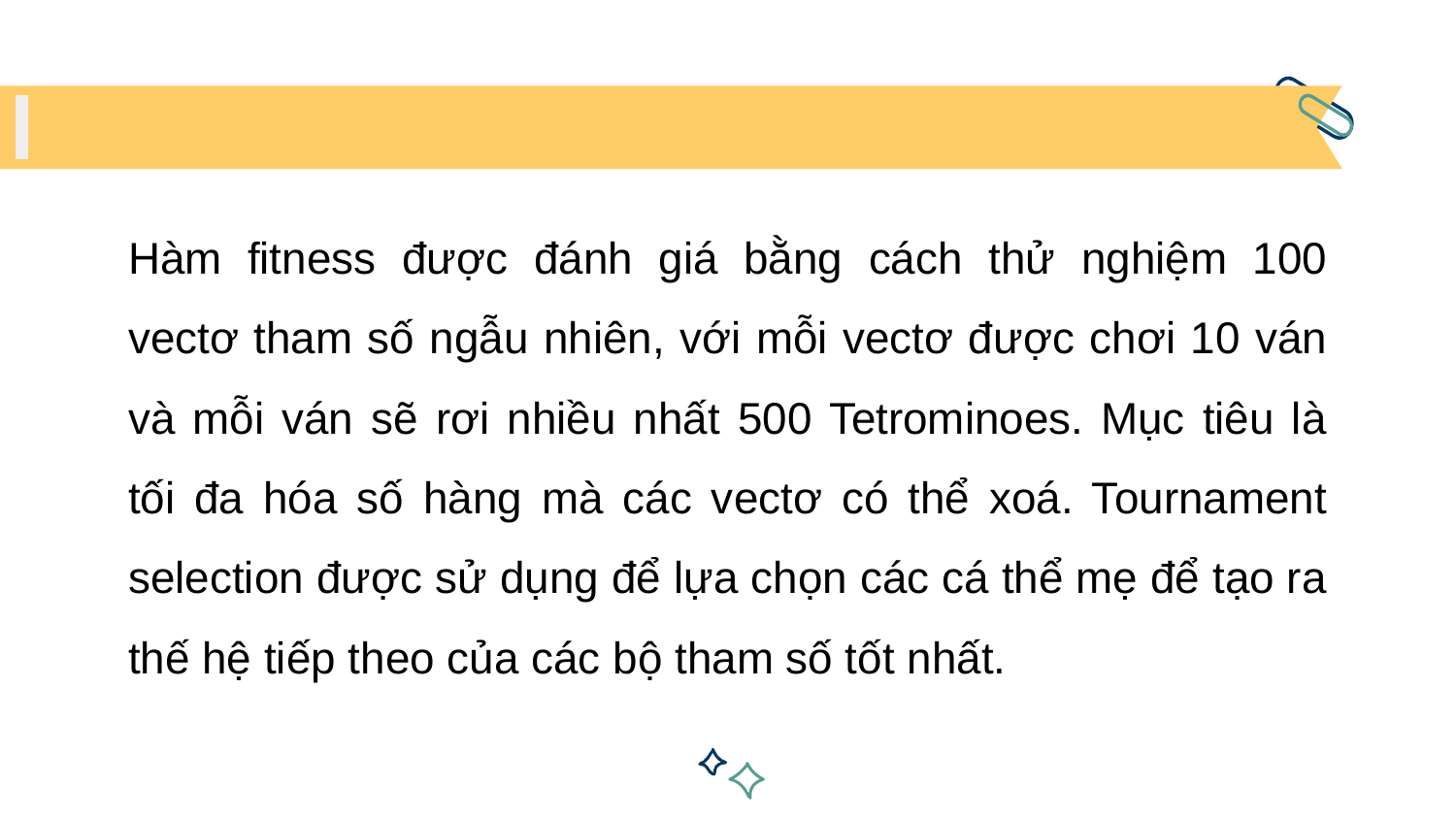

Hàm fitness được đánh giá bằng cách thử nghiệm 100 vectơ tham số ngẫu nhiên, với mỗi vectơ được chơi 10 ván và mỗi ván sẽ rơi nhiều nhất 500 Tetrominoes. Mục tiêu là tối đa hóa số hàng mà các vectơ có thể xoá. Tournament selection được sử dụng để lựa chọn các cá thể mẹ để tạo ra thế hệ tiếp theo của các bộ tham số tốt nhất.